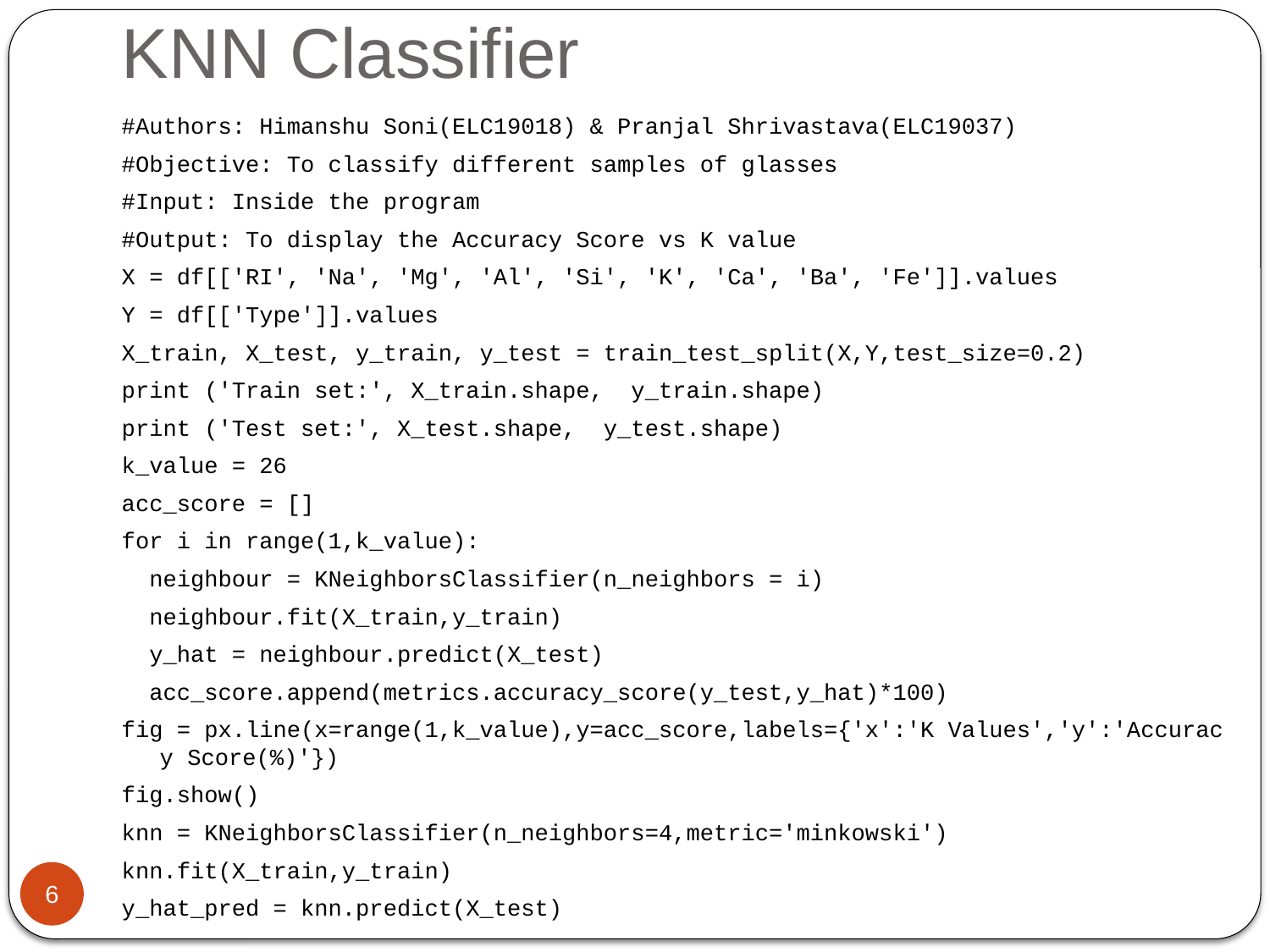

# KNN Classifier
#Authors: Himanshu Soni(ELC19018) & Pranjal Shrivastava(ELC19037)
#Objective: To classify different samples of glasses
#Input: Inside the program
#Output: To display the Accuracy Score vs K value
X = df[['RI', 'Na', 'Mg', 'Al', 'Si', 'K', 'Ca', 'Ba', 'Fe']].values
Y = df[['Type']].values
X_train, X_test, y_train, y_test = train_test_split(X,Y,test_size=0.2)
print ('Train set:', X_train.shape,  y_train.shape)
print ('Test set:', X_test.shape,  y_test.shape)
k_value = 26
acc_score = []
for i in range(1,k_value):
  neighbour = KNeighborsClassifier(n_neighbors = i)
  neighbour.fit(X_train,y_train)
  y_hat = neighbour.predict(X_test)
  acc_score.append(metrics.accuracy_score(y_test,y_hat)*100)
fig = px.line(x=range(1,k_value),y=acc_score,labels={'x':'K Values','y':'Accuracy Score(%)'})
fig.show()
knn = KNeighborsClassifier(n_neighbors=4,metric='minkowski')
knn.fit(X_train,y_train)
y_hat_pred = knn.predict(X_test)

6